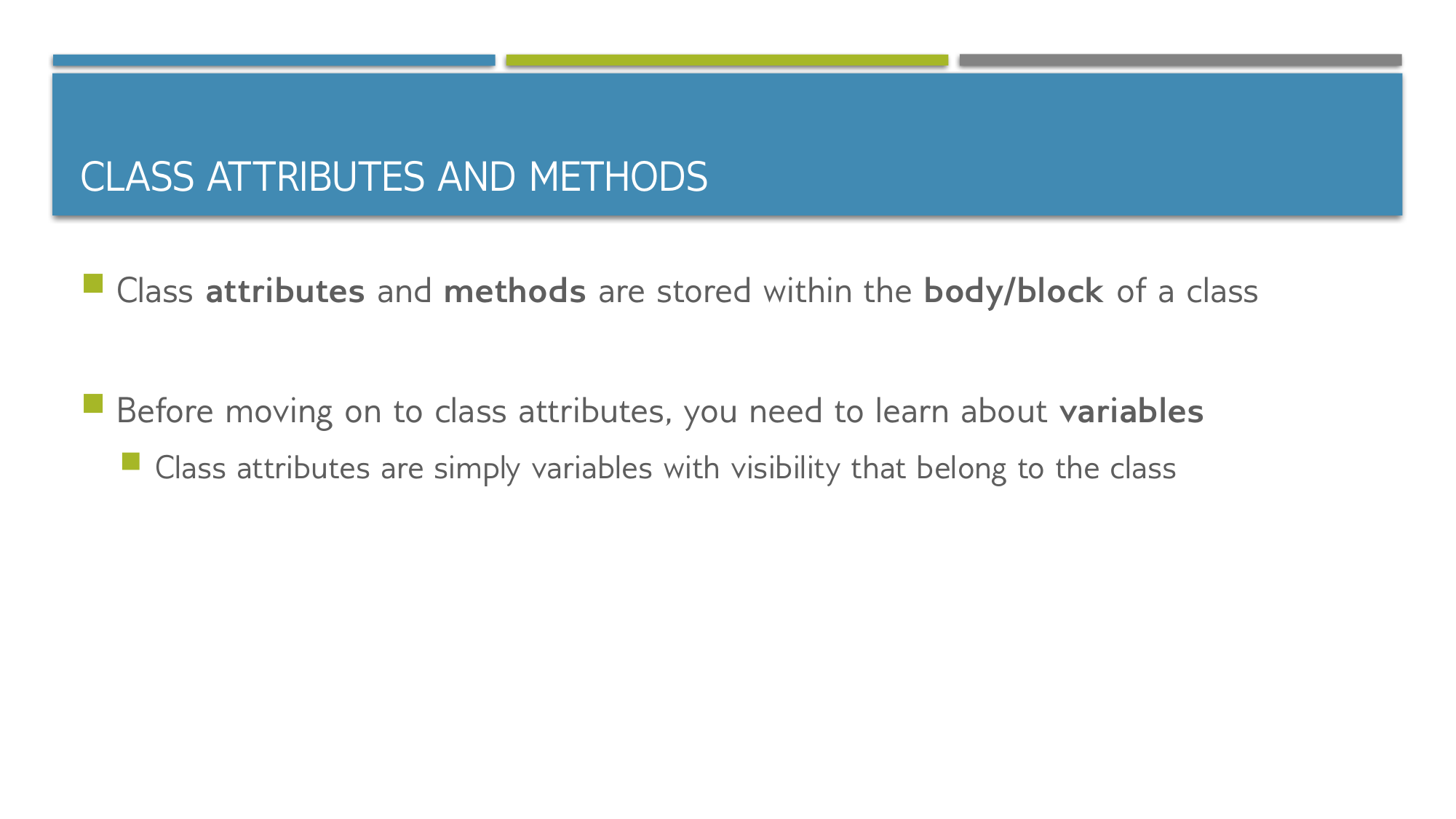

# Class Attributes and Methods
Class attributes and methods are stored within the body/block of a class

Before moving on to class attributes, you need to learn about variables
Class attributes are simply variables with visibility that belong to the class